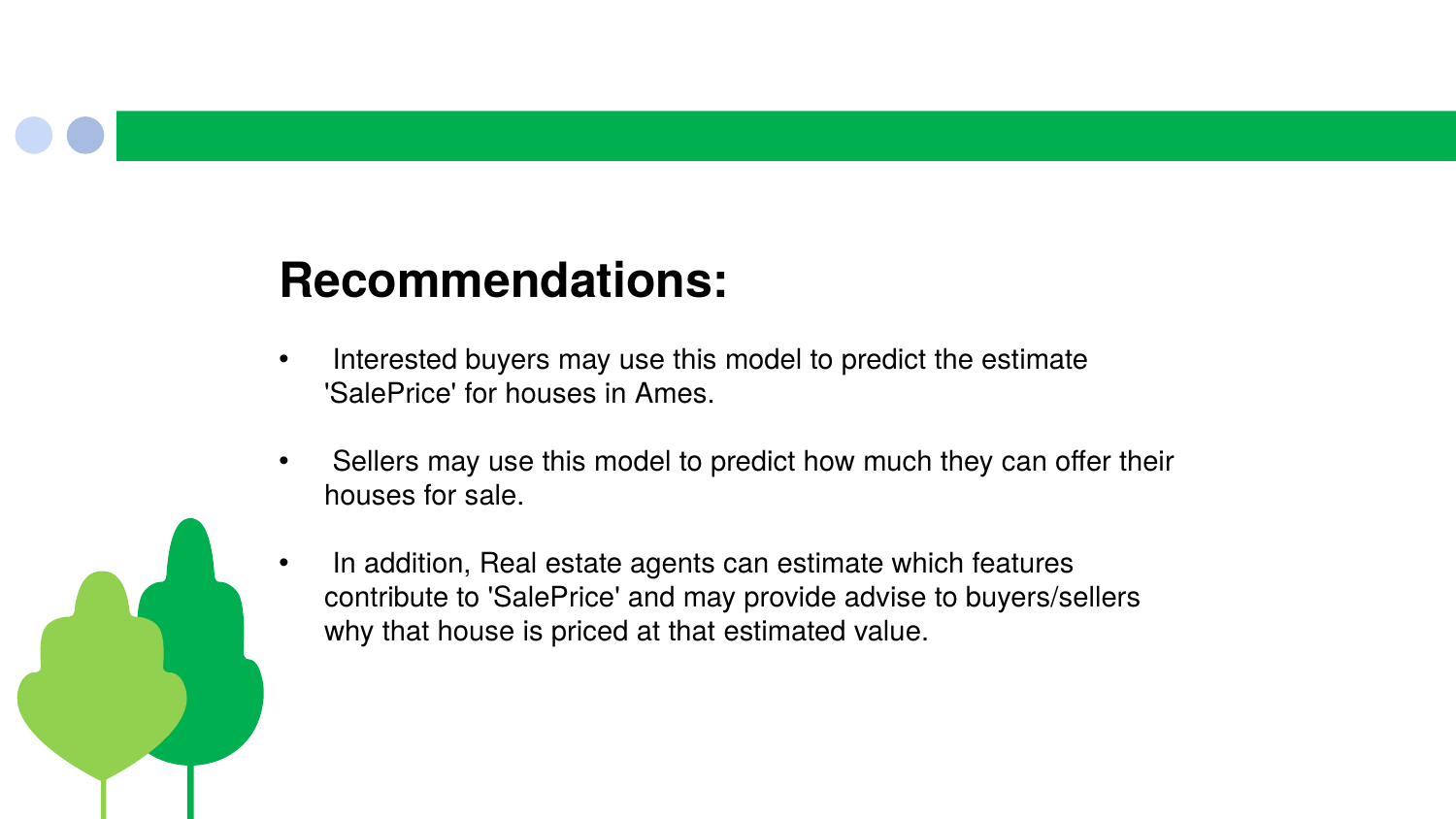

# CONTENTS OF THIS TEMPLATE
Recommendations:

 Interested buyers may use this model to predict the estimate 'SalePrice' for houses in Ames.

 Sellers may use this model to predict how much they can offer their houses for sale.

 In addition, Real estate agents can estimate which features contribute to 'SalePrice' and may provide advise to buyers/sellers why that house is priced at that estimated value.